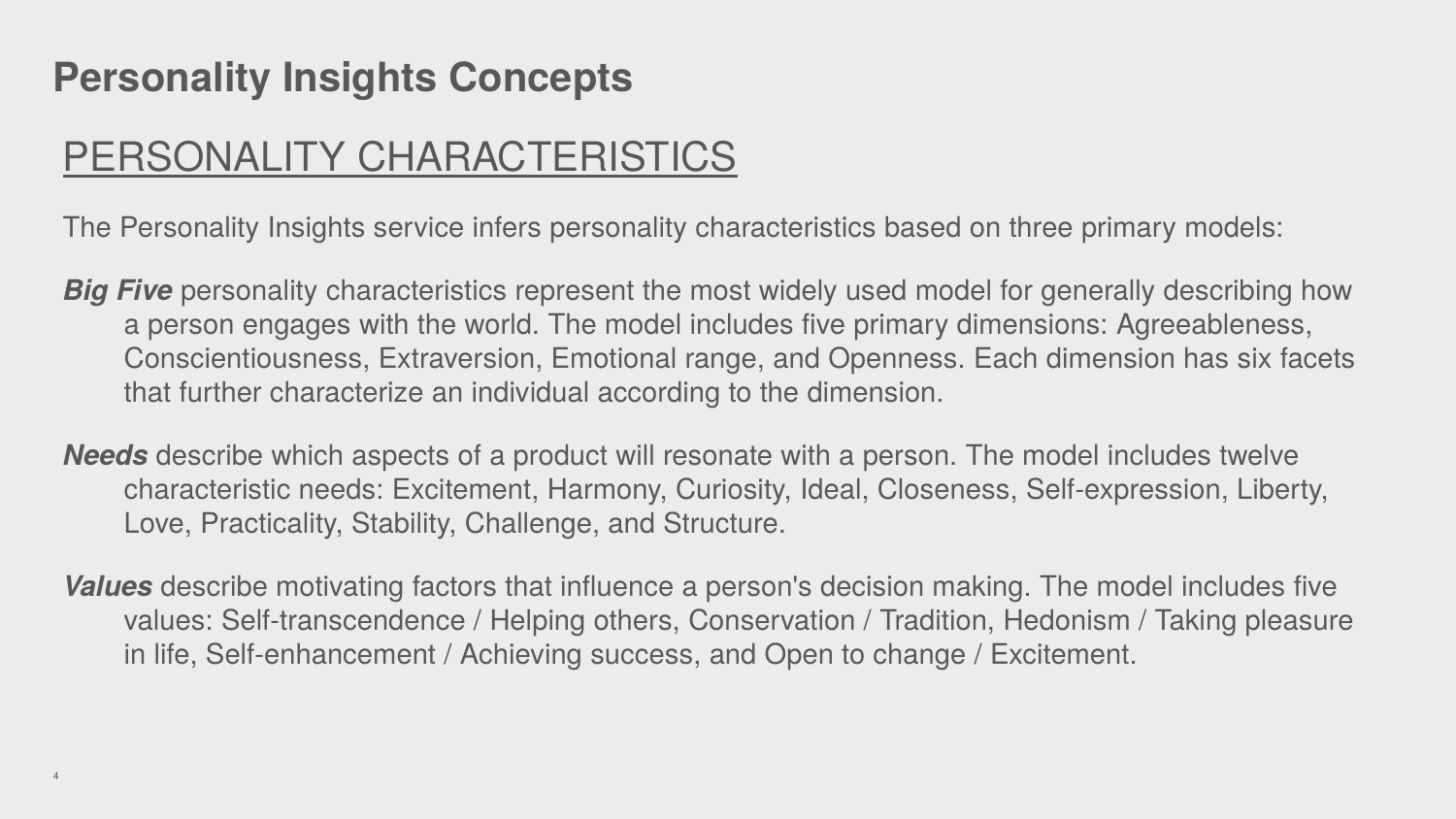

# Personality Insights Concepts
PERSONALITY CHARACTERISTICS
The Personality Insights service infers personality characteristics based on three primary models:
Big Five personality characteristics represent the most widely used model for generally describing how a person engages with the world. The model includes five primary dimensions: Agreeableness, Conscientiousness, Extraversion, Emotional range, and Openness. Each dimension has six facets that further characterize an individual according to the dimension.
Needs describe which aspects of a product will resonate with a person. The model includes twelve characteristic needs: Excitement, Harmony, Curiosity, Ideal, Closeness, Self-expression, Liberty, Love, Practicality, Stability, Challenge, and Structure.
Values describe motivating factors that influence a person's decision making. The model includes five values: Self-transcendence / Helping others, Conservation / Tradition, Hedonism / Taking pleasure in life, Self-enhancement / Achieving success, and Open to change / Excitement.

4